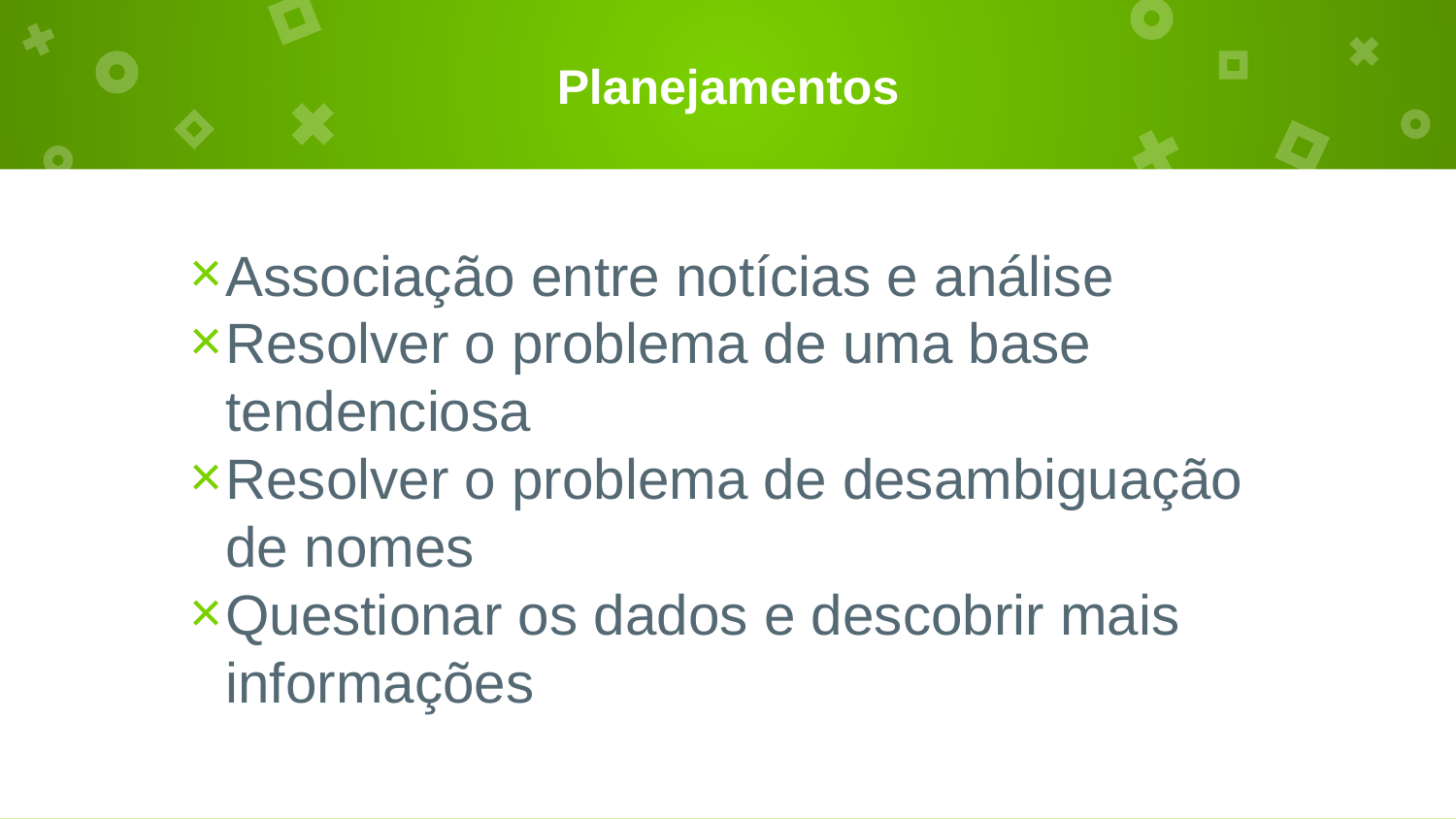

# Planejamentos
Associação entre notícias e análise
Resolver o problema de uma base tendenciosa
Resolver o problema de desambiguação de nomes
Questionar os dados e descobrir mais informações